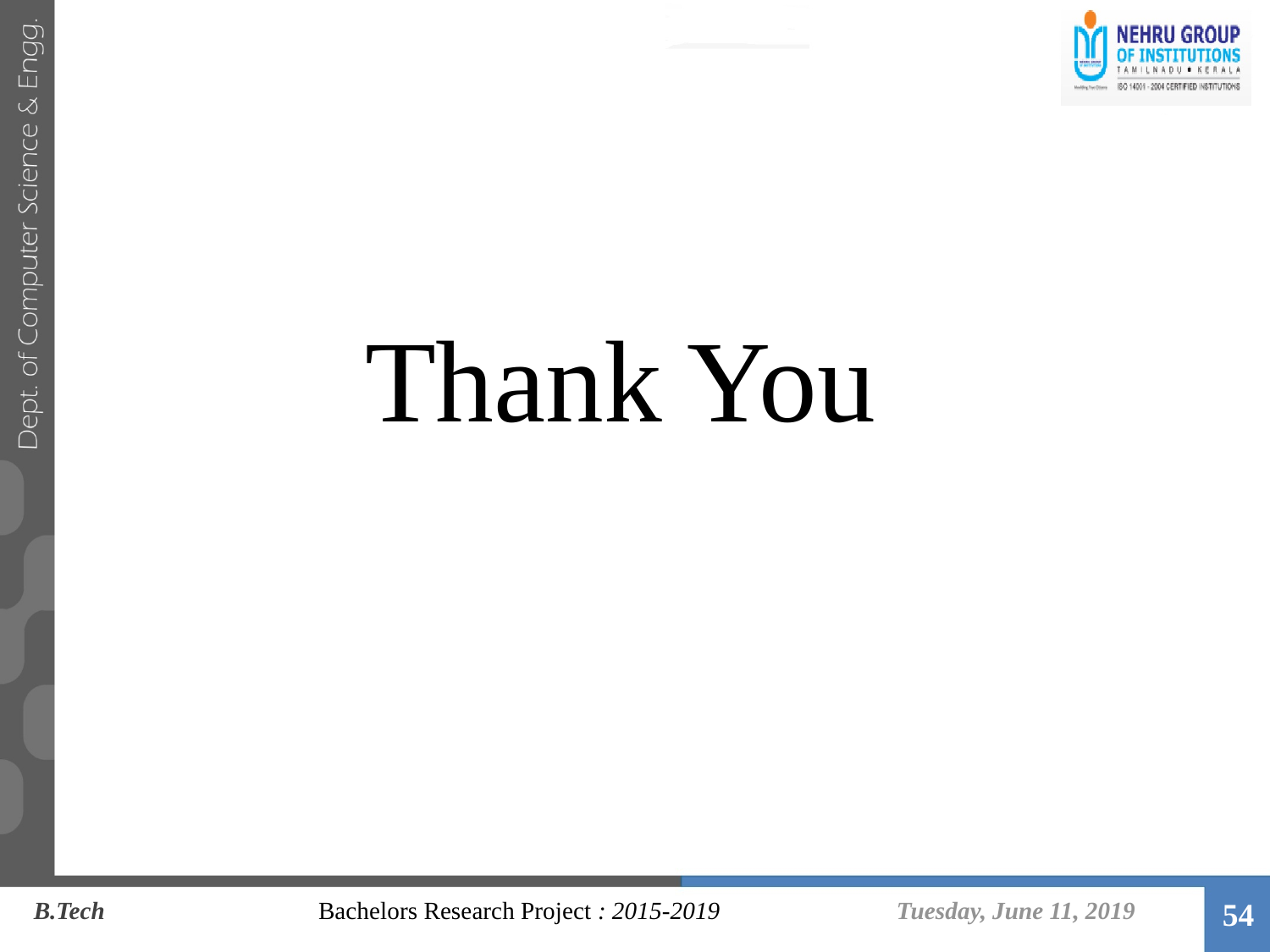

# Thank You
Tuesday, June 11, 2019
B.Tech 		     Bachelors Research Project : 2015-2019
54